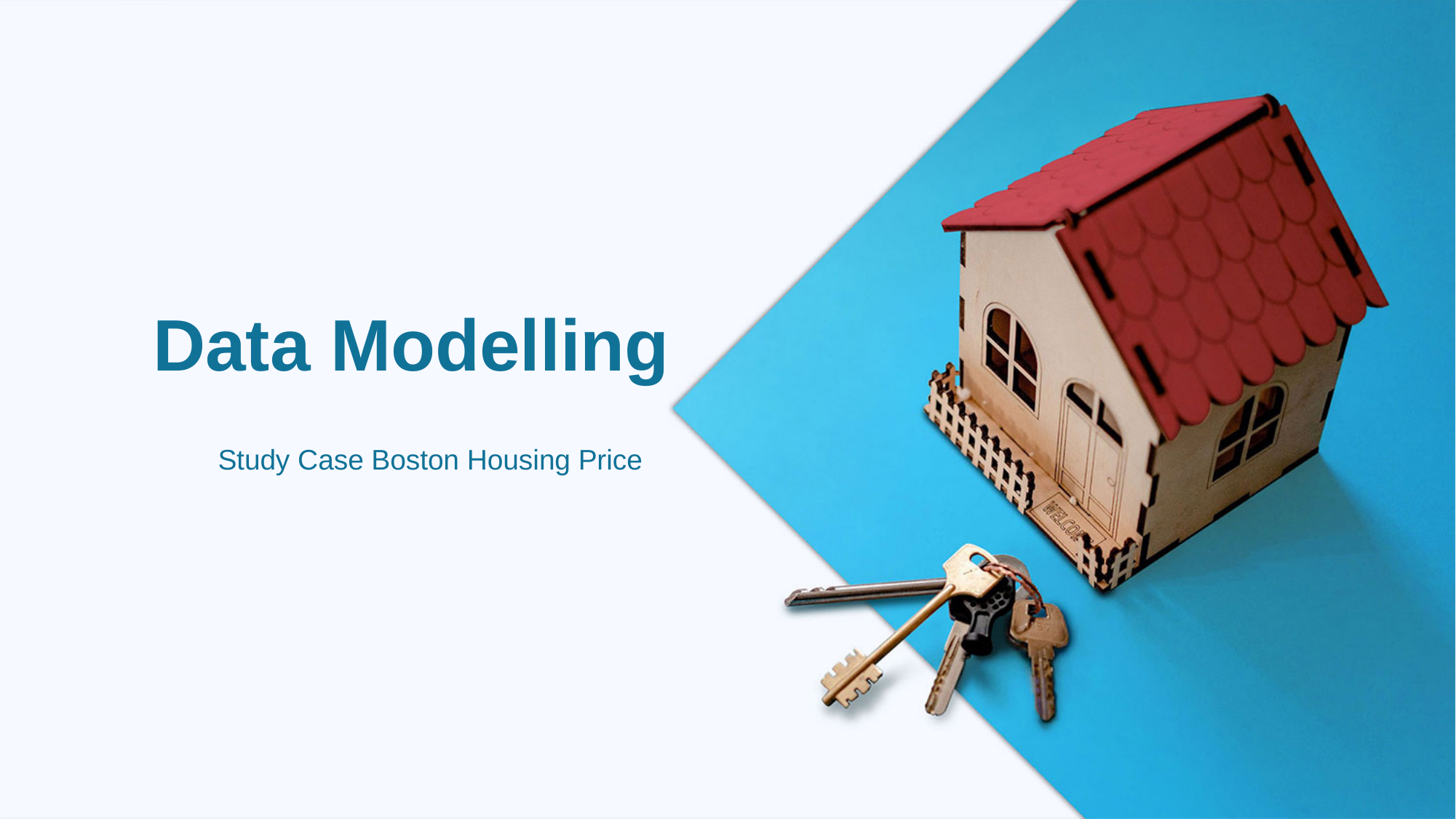

Data Modelling
Study Case Boston Housing Price